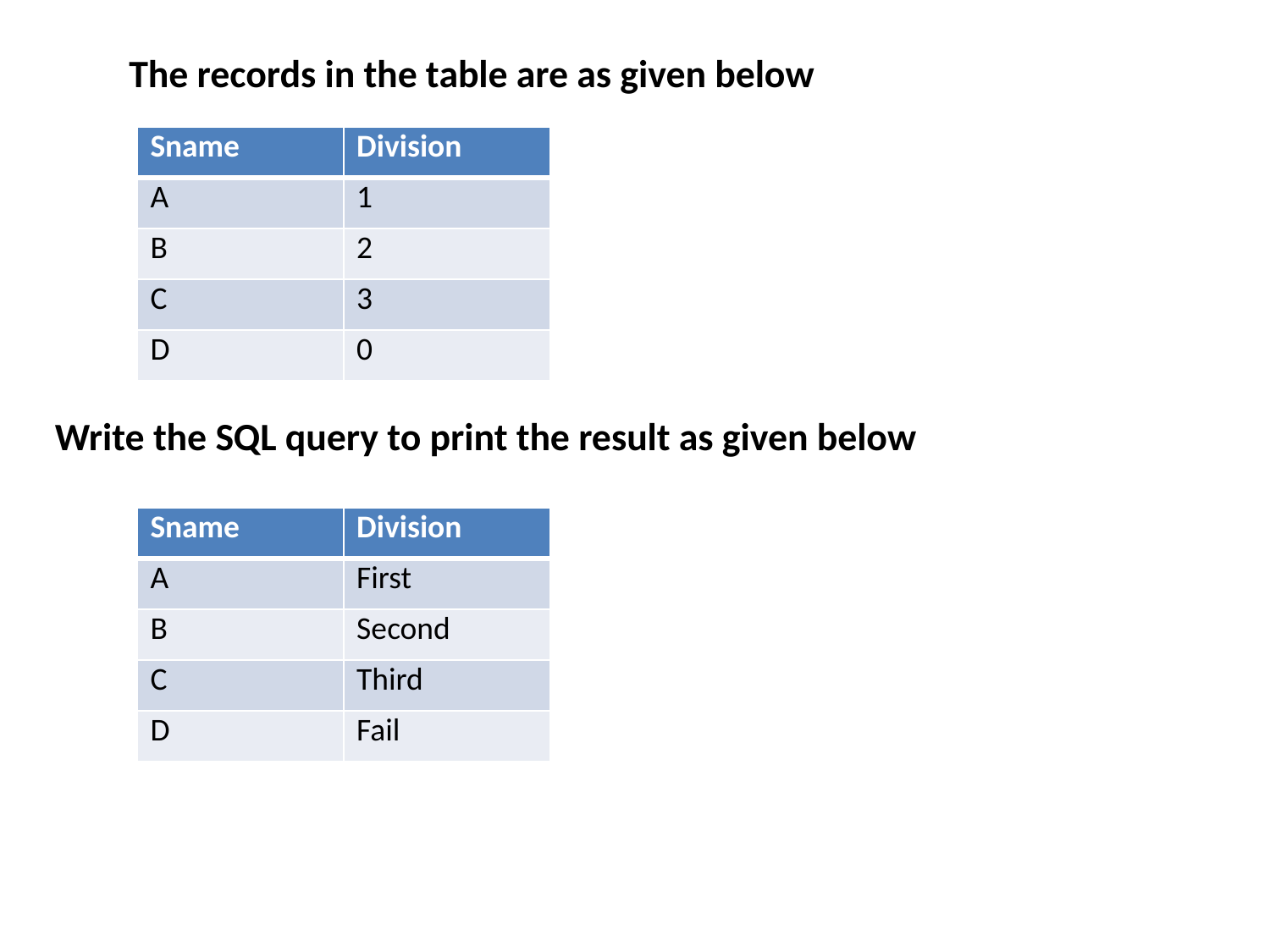

The records in the table are as given below
| Sname | Division |
| --- | --- |
| A | 1 |
| B | 2 |
| C | 3 |
| D | 0 |
Write the SQL query to print the result as given below
| Sname | Division |
| --- | --- |
| A | First |
| B | Second |
| C | Third |
| D | Fail |